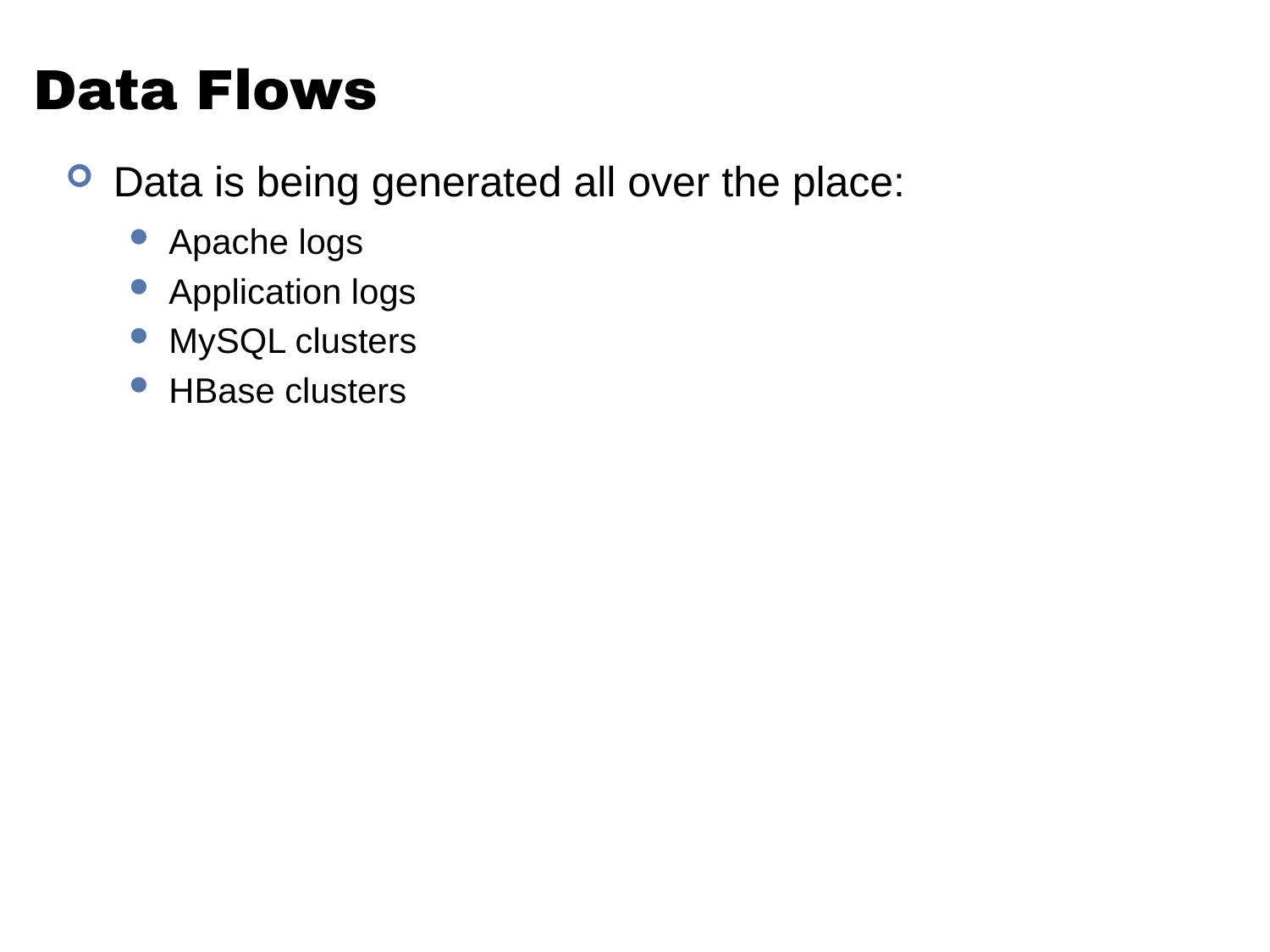

# Data Flows
Data is being generated all over the place:
Apache logs
Application logs
MySQL clusters
HBase clusters